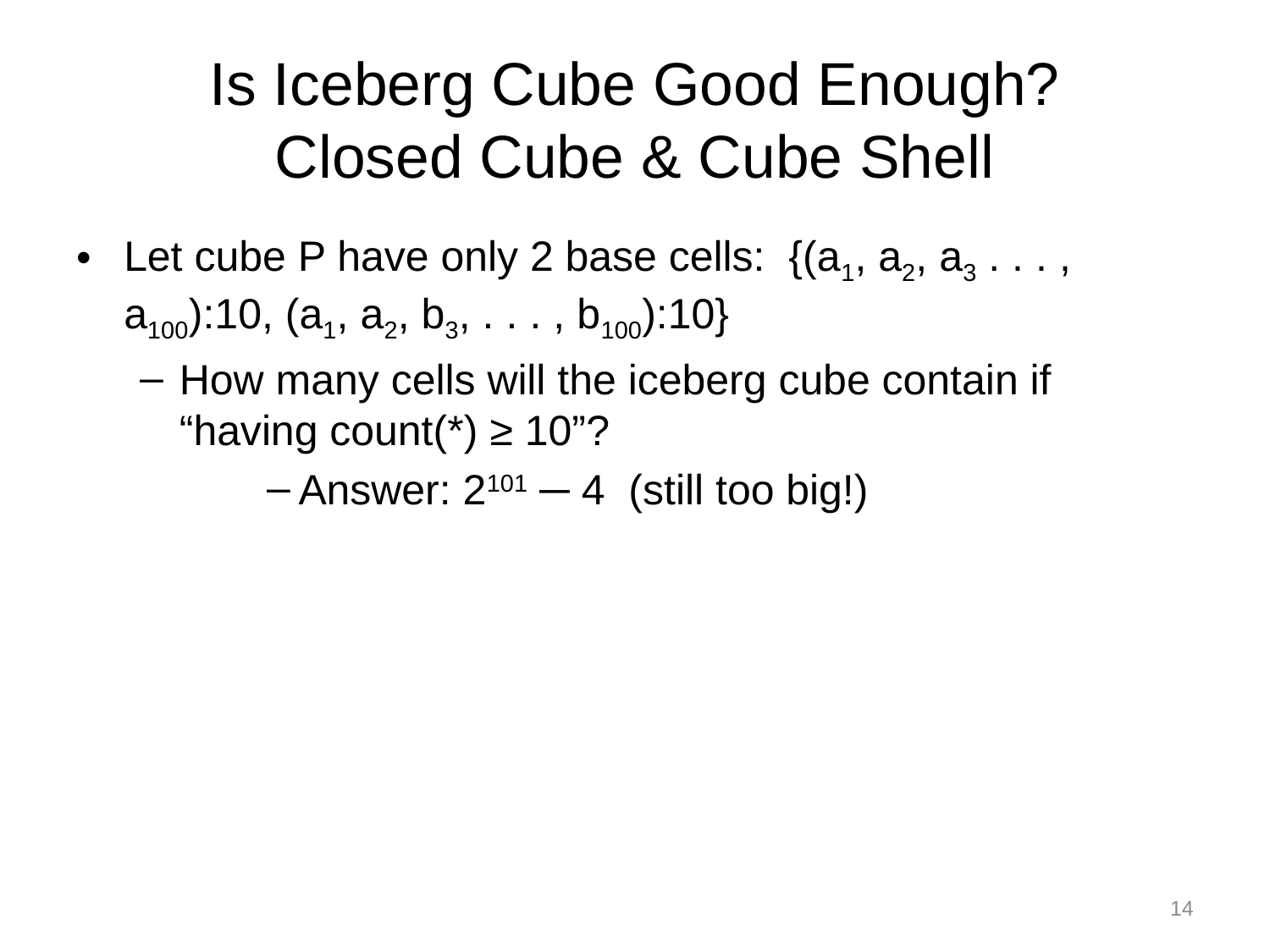

# Is Iceberg Cube Good Enough? Closed Cube & Cube Shell
Let cube P have only 2 base cells:  {(a1, a2, a3 . . . , a100):10, (a1, a2, b3, . . . , b100):10}
How many cells will the iceberg cube contain if “having count(*) ≥ 10”?
Answer: 2101 ─ 4  (still too big!)

14